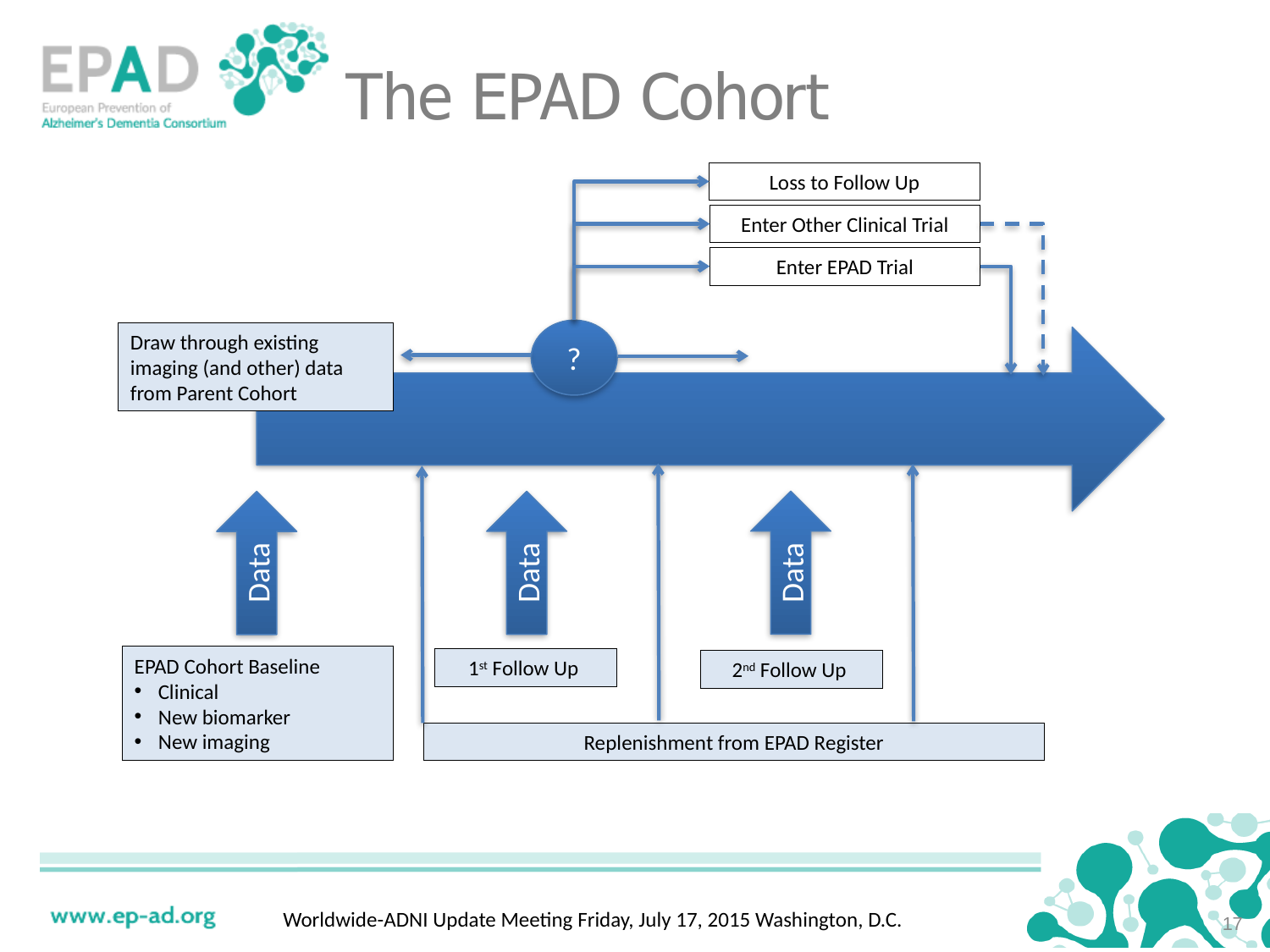

# The EPAD Cohort
Loss to Follow Up
Enter Other Clinical Trial
Enter EPAD Trial
?
Draw through existing imaging (and other) data from Parent Cohort

Data
Data
Data
EPAD Cohort Baseline
Clinical
New biomarker
New imaging
1st Follow Up
2nd Follow Up
Replenishment from EPAD Register
17
Worldwide-ADNI Update Meeting Friday, July 17, 2015 Washington, D.C.